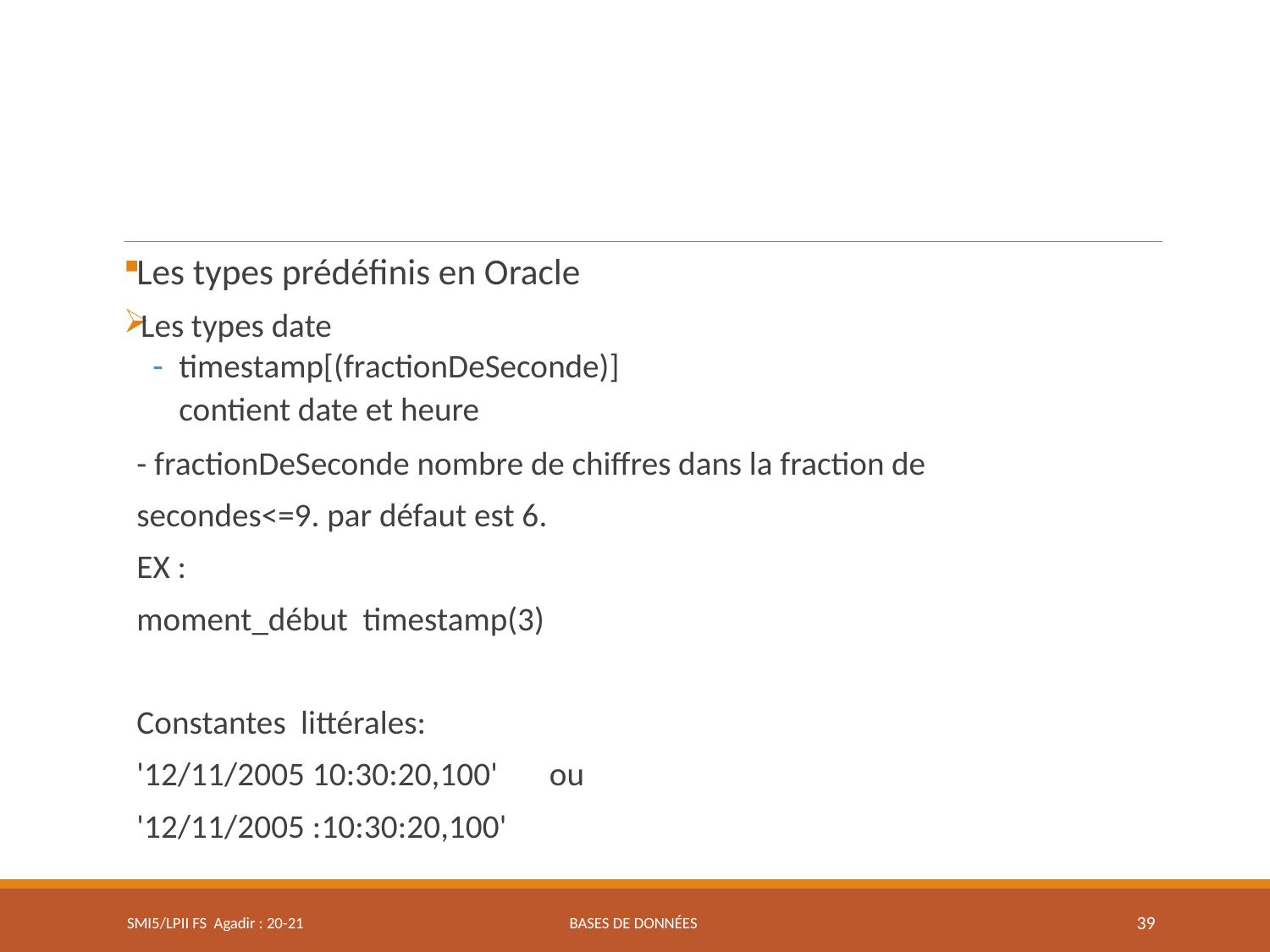

Les types prédéfinis en Oracle
Les types date
timestamp[(fractionDeSeconde)]
	contient date et heure
		- fractionDeSeconde nombre de chiffres dans la fraction de
		secondes<=9. par défaut est 6.
		EX :
		moment_début  timestamp(3)

		Constantes  littérales:
		'12/11/2005 10:30:20,100' 	ou
		'12/11/2005 :10:30:20,100'
SMI5/LPII FS  Agadir : 20-21
Bases de données
39